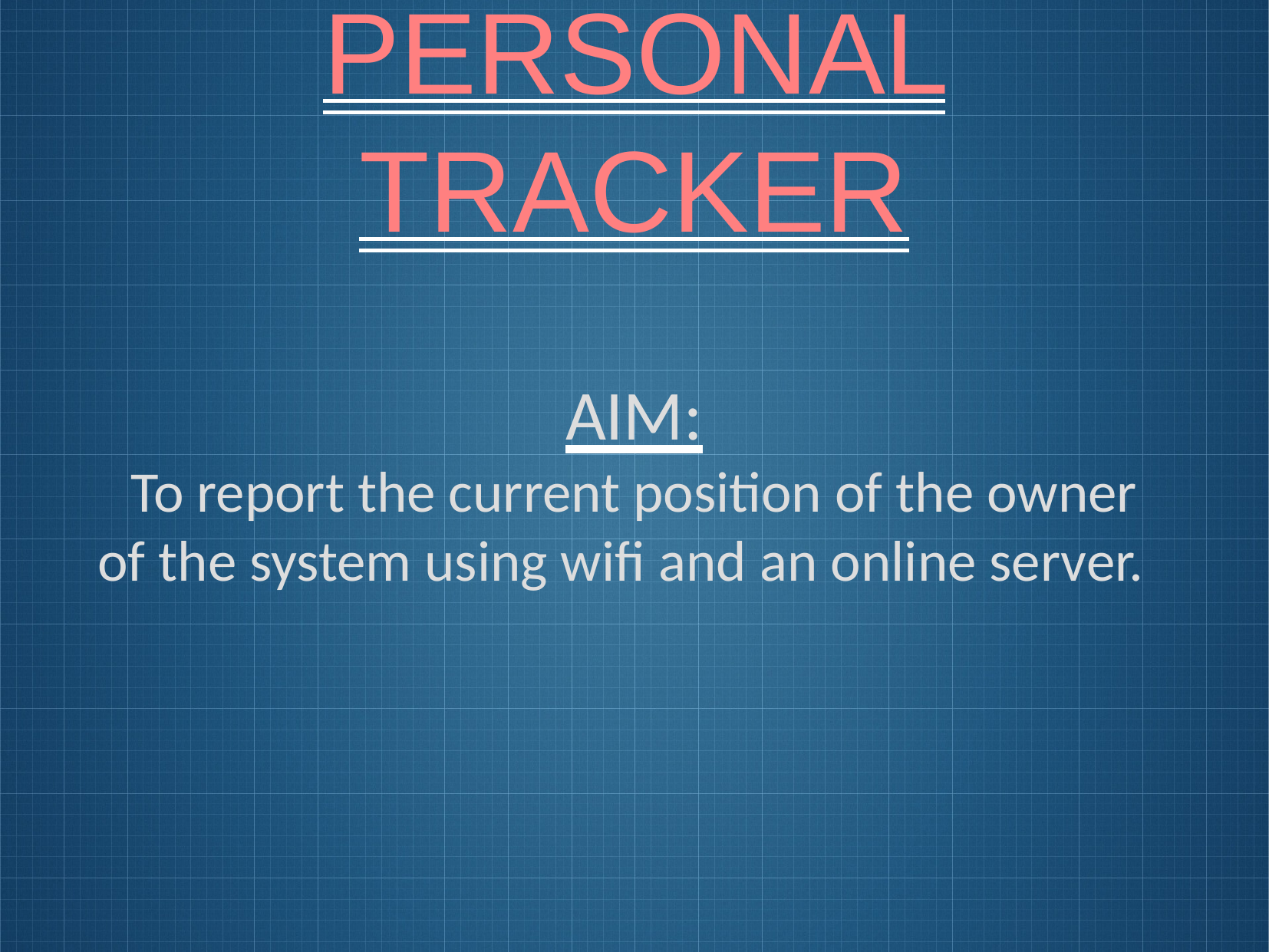

PERSONAL TRACKER
AIM:
To report the current position of the owner
of the system using wifi and an online server.